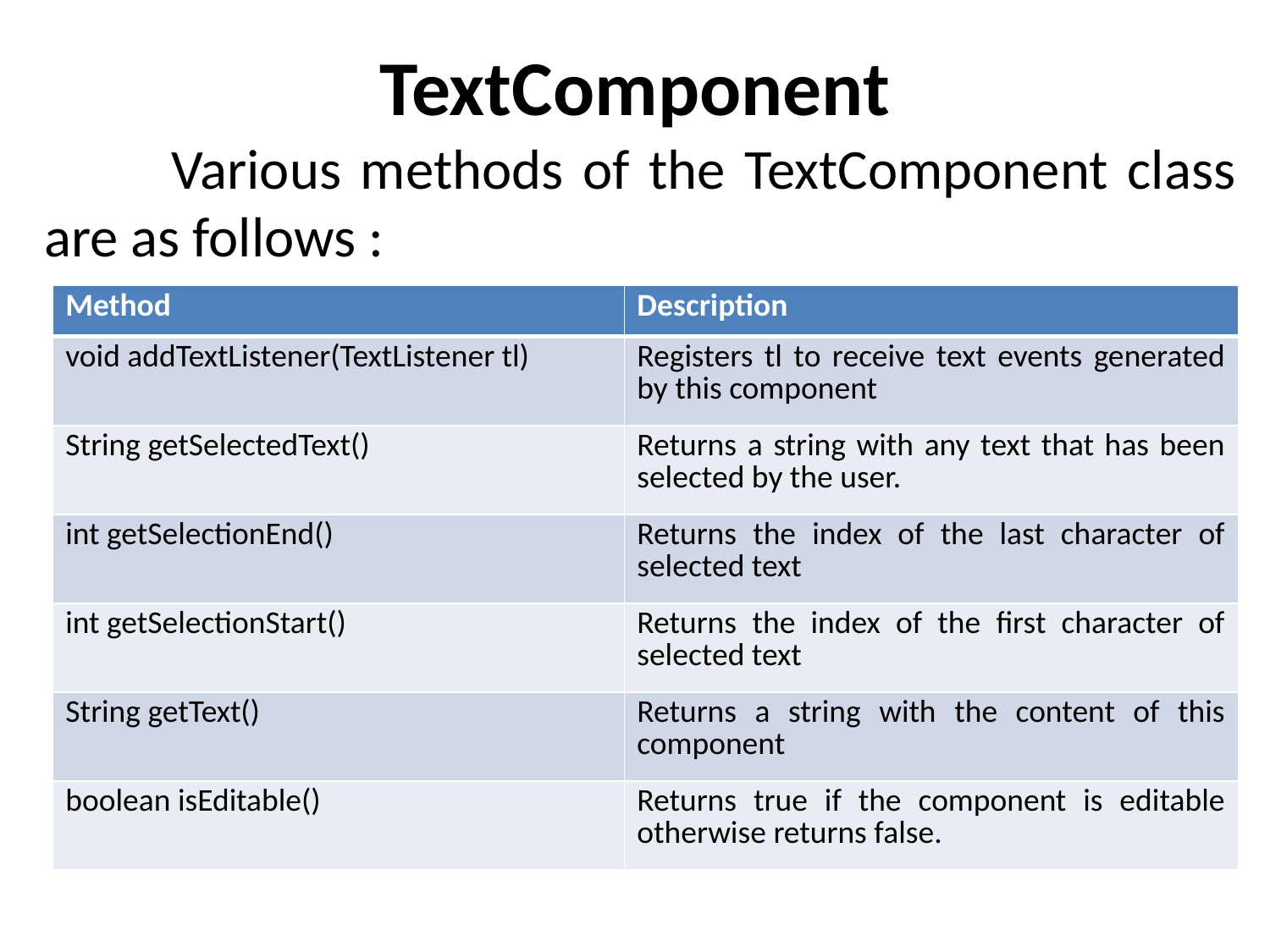

# TextComponent
	Various methods of the TextComponent class are as follows :
| Method | Description |
| --- | --- |
| void addTextListener(TextListener tl) | Registers tl to receive text events generated by this component |
| String getSelectedText() | Returns a string with any text that has been selected by the user. |
| int getSelectionEnd() | Returns the index of the last character of selected text |
| int getSelectionStart() | Returns the index of the first character of selected text |
| String getText() | Returns a string with the content of this component |
| boolean isEditable() | Returns true if the component is editable otherwise returns false. |